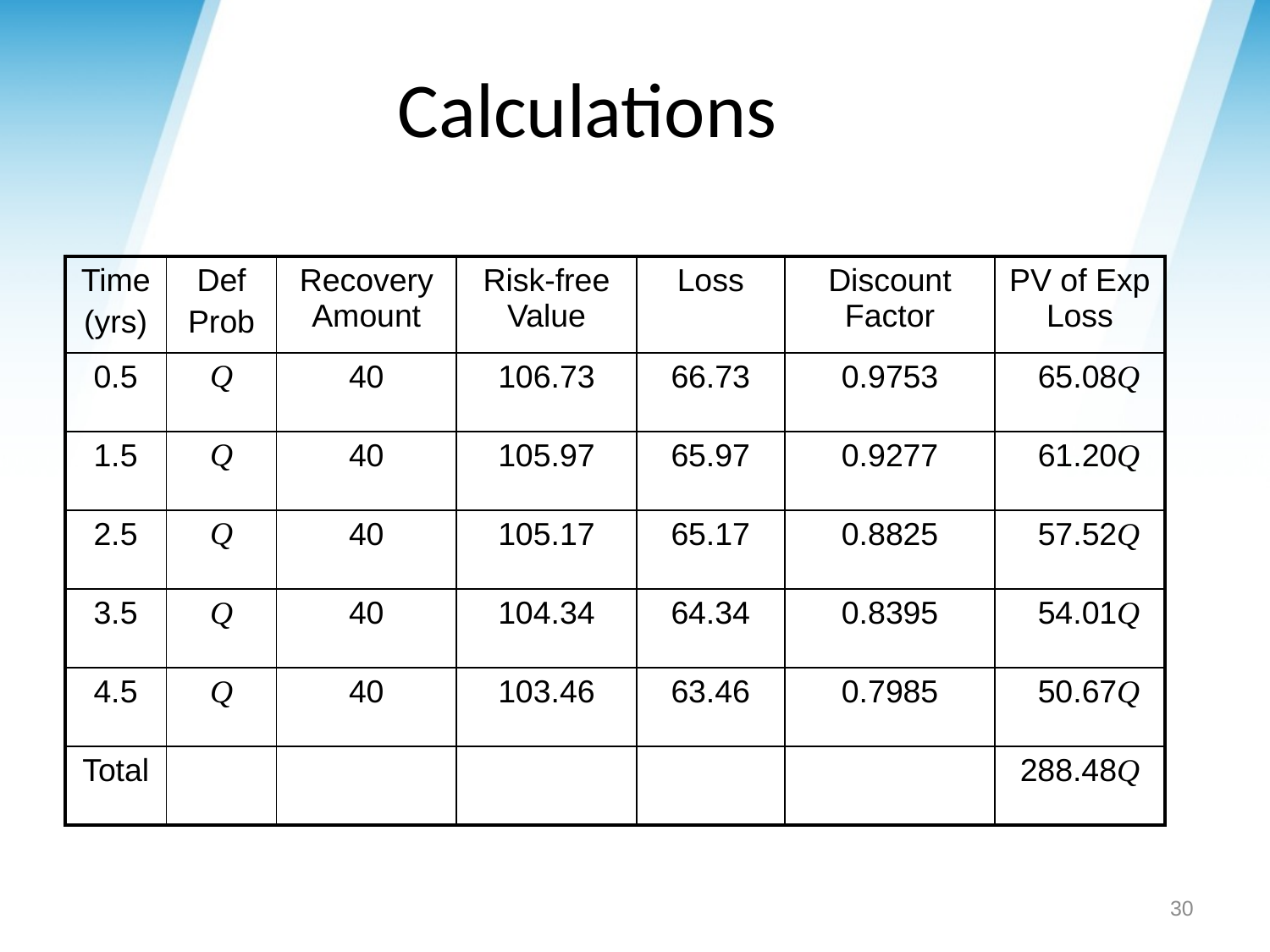

# Calculations
| Time (yrs) | Def Prob | Recovery Amount | Risk-free Value | Loss | Discount Factor | PV of Exp Loss |
| --- | --- | --- | --- | --- | --- | --- |
| 0.5 | Q | 40 | 106.73 | 66.73 | 0.9753 | 65.08Q |
| 1.5 | Q | 40 | 105.97 | 65.97 | 0.9277 | 61.20Q |
| 2.5 | Q | 40 | 105.17 | 65.17 | 0.8825 | 57.52Q |
| 3.5 | Q | 40 | 104.34 | 64.34 | 0.8395 | 54.01Q |
| 4.5 | Q | 40 | 103.46 | 63.46 | 0.7985 | 50.67Q |
| Total |  |  |  |  |  | 288.48Q |
30